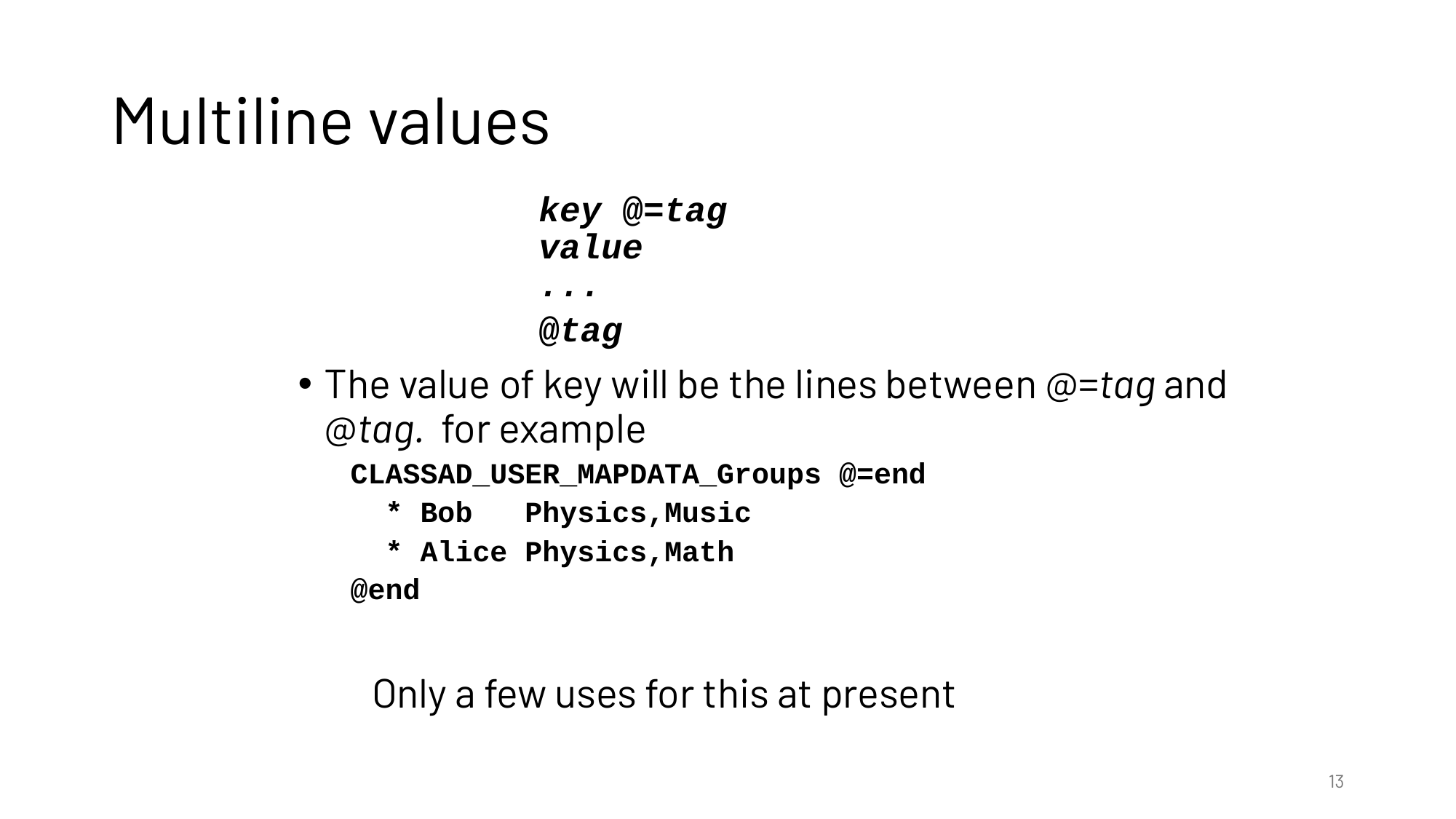

# Multiline values
         key @=tag
         value
         ...
         @tag
The value of key will be the lines between @=tag and @tag.  for example
CLASSAD_USER_MAPDATA_Groups @=end
  * Bob   Physics,Music
  * Alice Physics,Math
@end

         Only a few uses for this at present
13